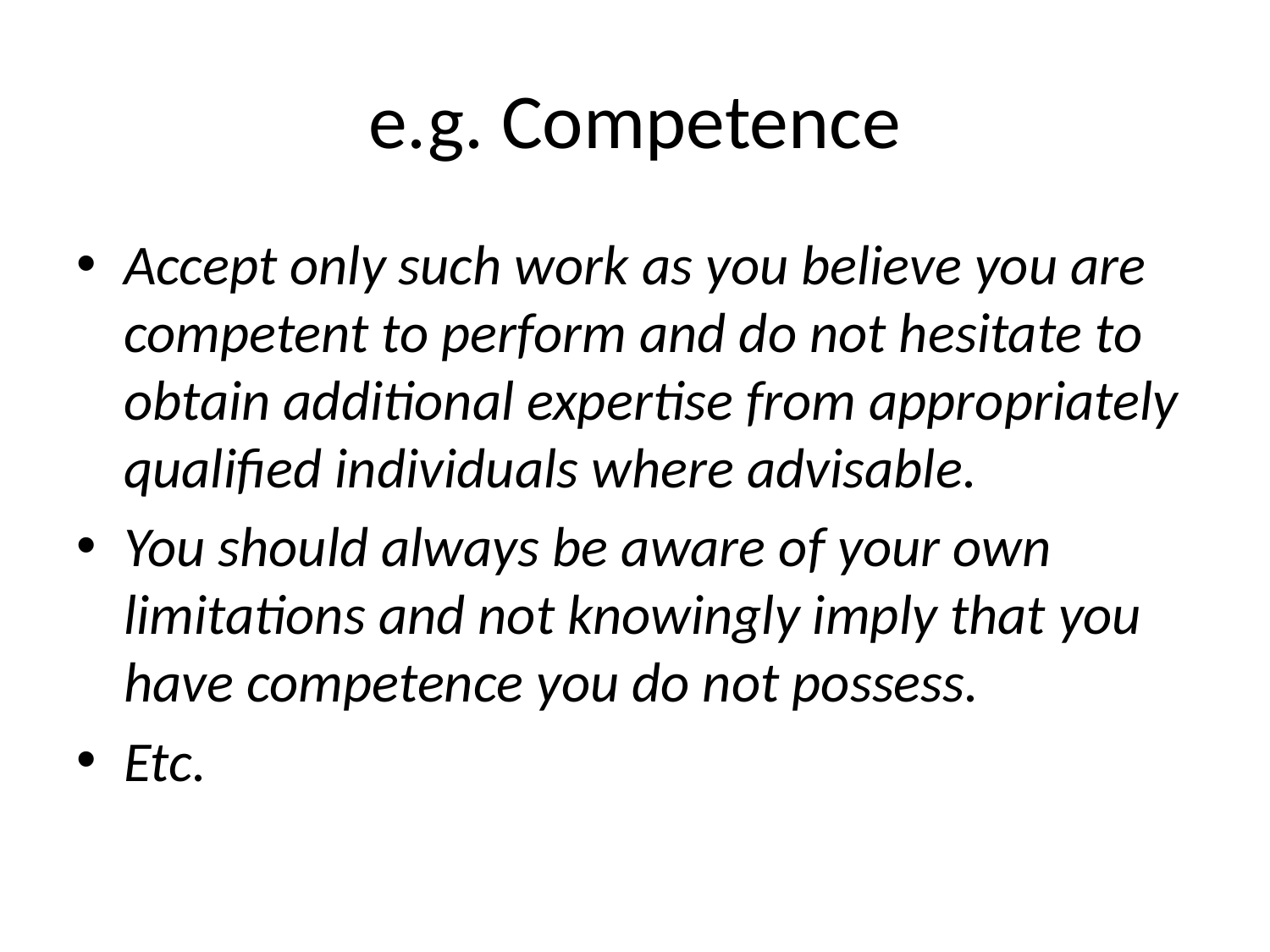

# e.g. Competence
Accept only such work as you believe you are competent to perform and do not hesitate to obtain additional expertise from appropriately qualified individuals where advisable.
You should always be aware of your own limitations and not knowingly imply that you have competence you do not possess.
Etc.